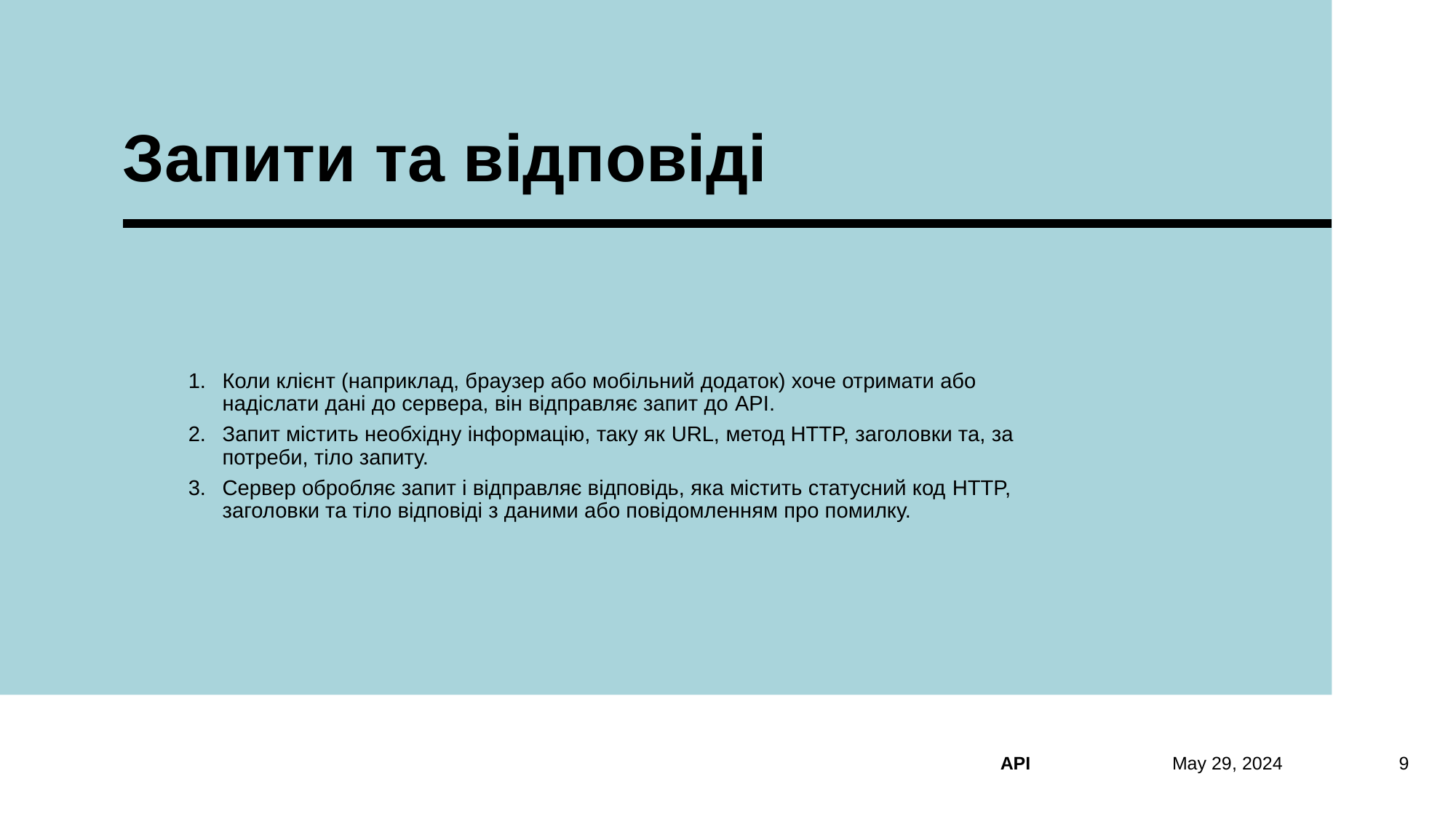

# Запити та відповіді
Коли клієнт (наприклад, браузер або мобільний додаток) хоче отримати або надіслати дані до сервера, він відправляє запит до API.
Запит містить необхідну інформацію, таку як URL, метод HTTP, заголовки та, за потреби, тіло запиту.
Сервер обробляє запит і відправляє відповідь, яка містить статусний код HTTP, заголовки та тіло відповіді з даними або повідомленням про помилку.
May 29, 2024
9
API